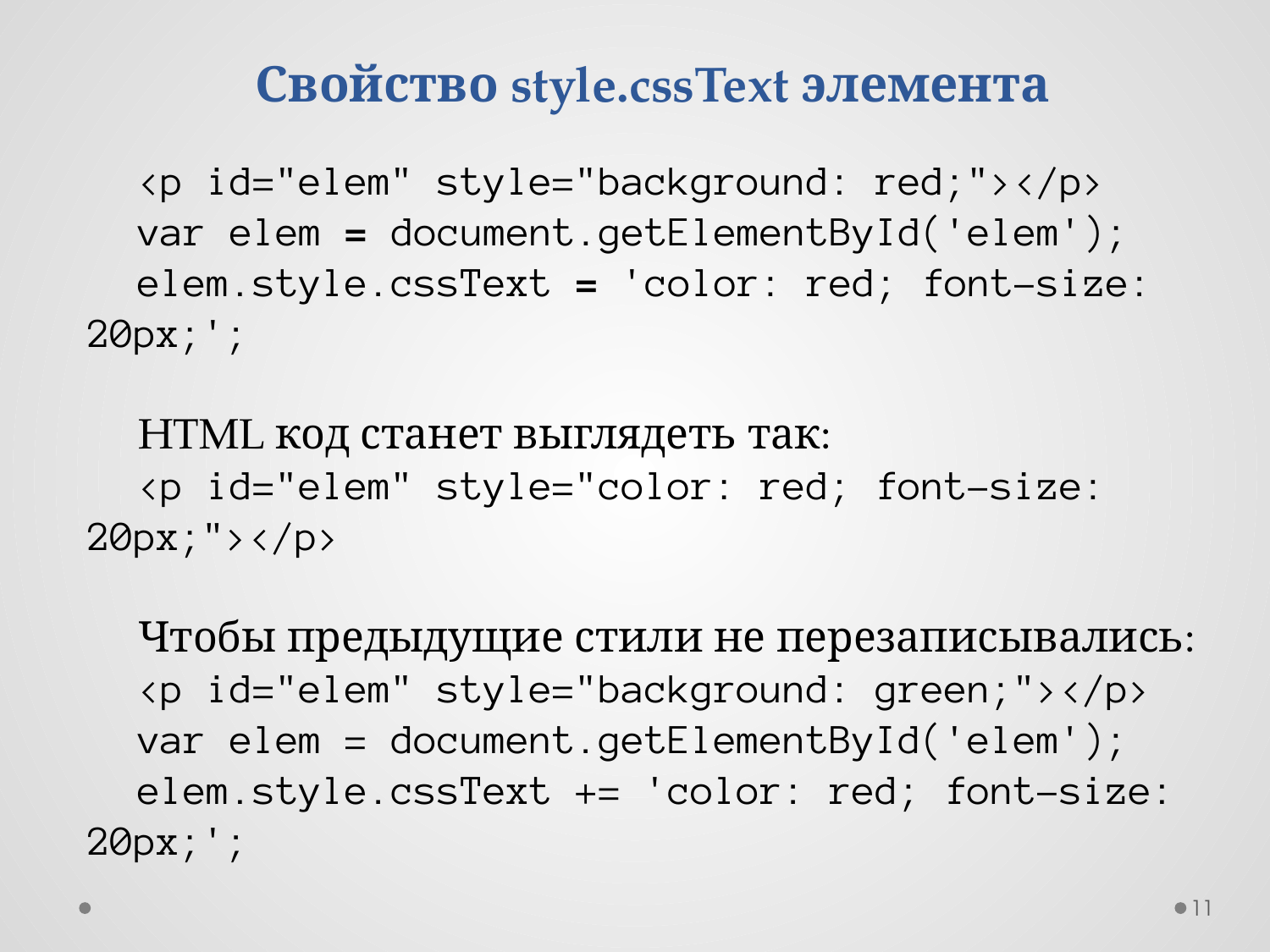

Свойство style.cssText элемента
<p id="elem" style="background: red;"></p>
var elem = document.getElementById('elem');
elem.style.cssText = 'color: red; font-size: 20px;';

HTML код станет выглядеть так:
<p id="elem" style="color: red; font-size: 20px;"></p>

Чтобы предыдущие стили не перезаписывались:
<p id="elem" style="background: green;"></p>
var elem = document.getElementById('elem');
elem.style.cssText += 'color: red; font-size: 20px;';
11